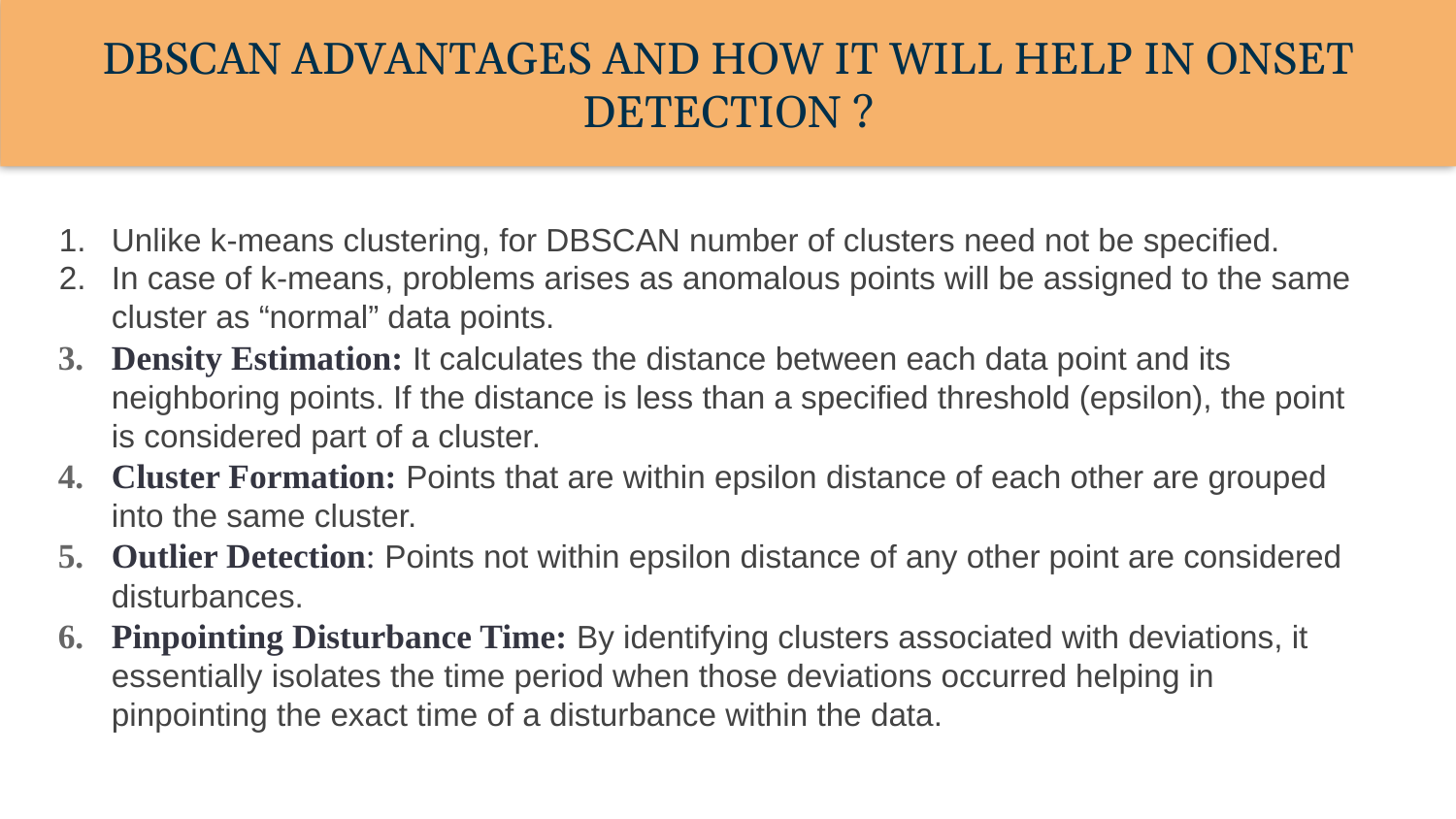

DBSCAN ADVANTAGES AND HOW IT WILL HELP IN ONSET DETECTION ?
Unlike k-means clustering, for DBSCAN number of clusters need not be specified.
In case of k-means, problems arises as anomalous points will be assigned to the same cluster as “normal” data points.
Density Estimation: It calculates the distance between each data point and its neighboring points. If the distance is less than a specified threshold (epsilon), the point is considered part of a cluster.
Cluster Formation: Points that are within epsilon distance of each other are grouped into the same cluster.
Outlier Detection: Points not within epsilon distance of any other point are considered disturbances.
Pinpointing Disturbance Time: By identifying clusters associated with deviations, it essentially isolates the time period when those deviations occurred helping in pinpointing the exact time of a disturbance within the data.